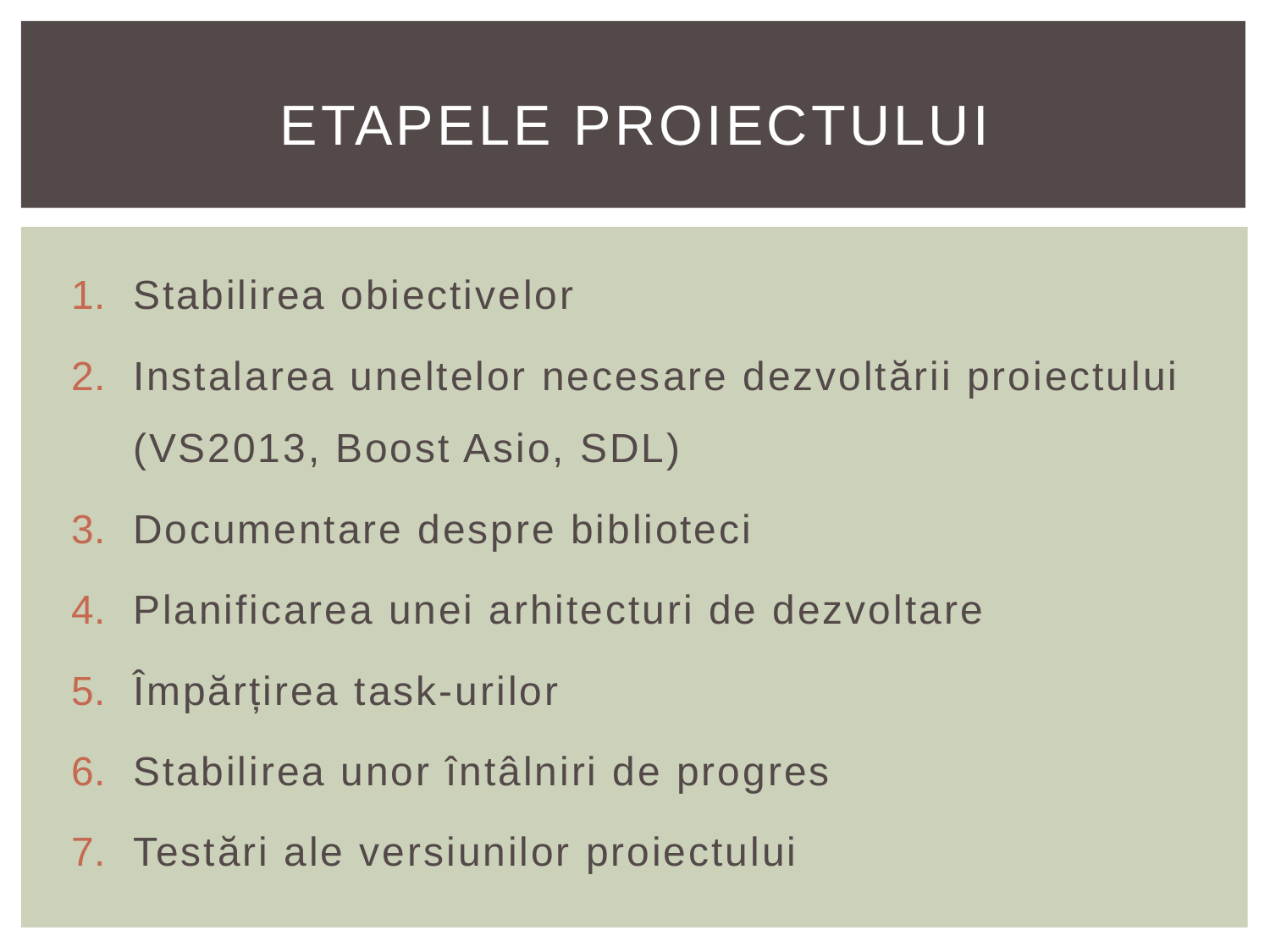

# Etapele Proiectului
Stabilirea obiectivelor
Instalarea uneltelor necesare dezvoltării proiectului (VS2013, Boost Asio, SDL)
Documentare despre biblioteci
Planificarea unei arhitecturi de dezvoltare
Împărțirea task-urilor
Stabilirea unor întâlniri de progres
Testări ale versiunilor proiectului